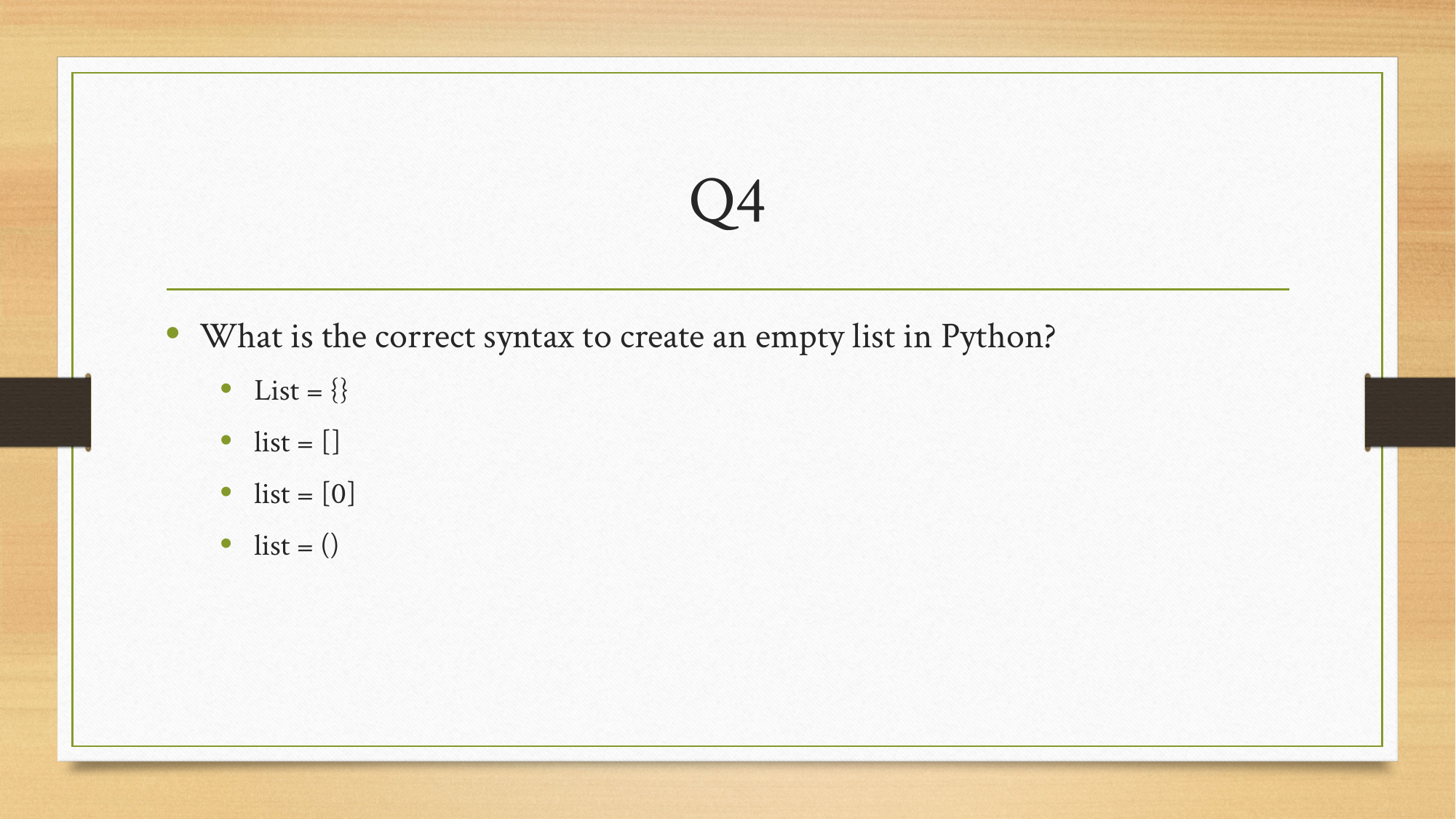

# Q4
What is the correct syntax to create an empty list in Python?
List = {}
list = []
list = [0]
list = ()